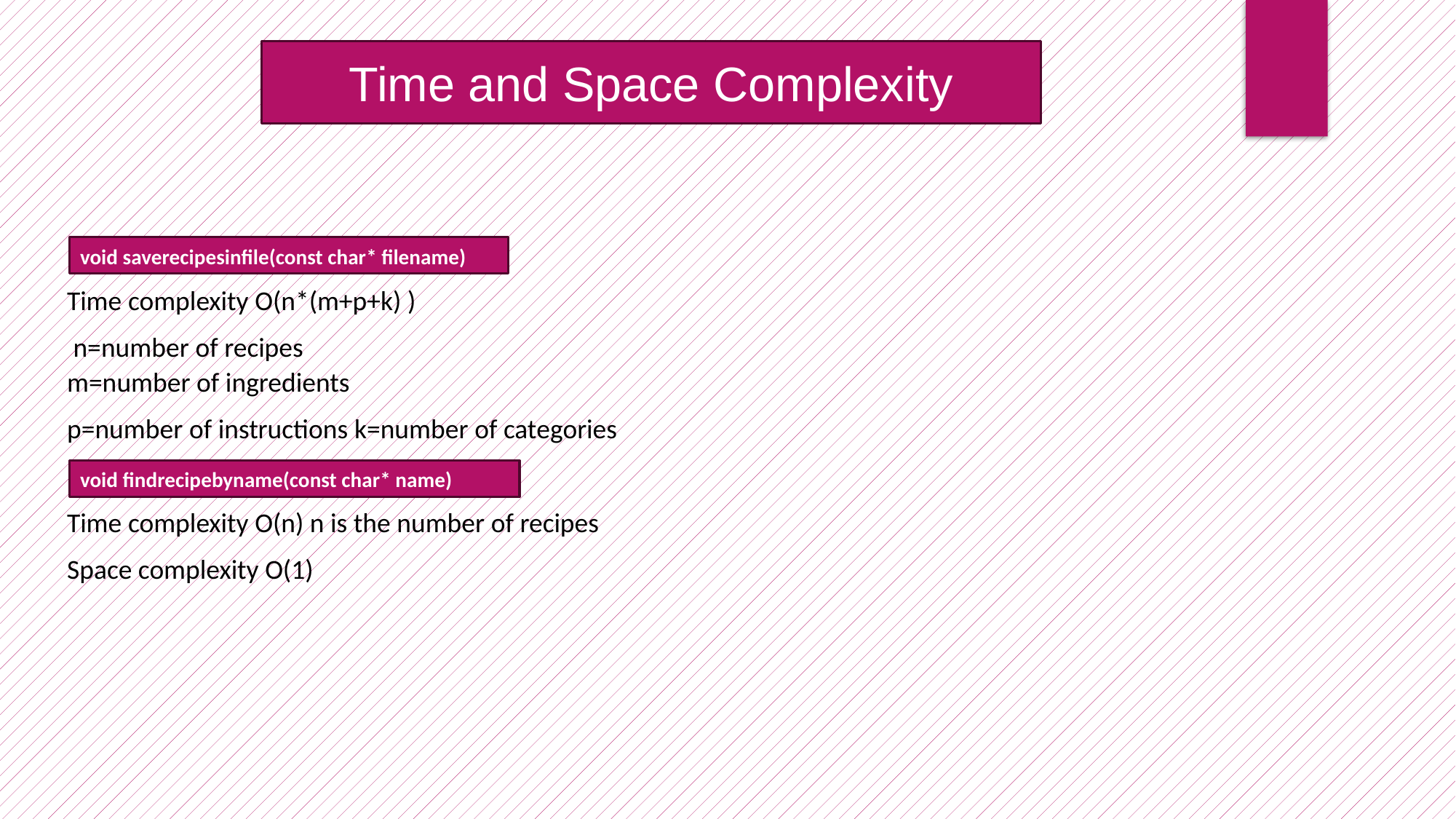

Time and Space Complexity

Time complexity O(n*(m+p+k) )
 n=number of recipes
m=number of ingredients
p=number of instructions k=number of categories

Time complexity O(n) n is the number of recipes
Space complexity O(1)

void saverecipesinfile(const char* filename)

void findrecipebyname(const char* name)